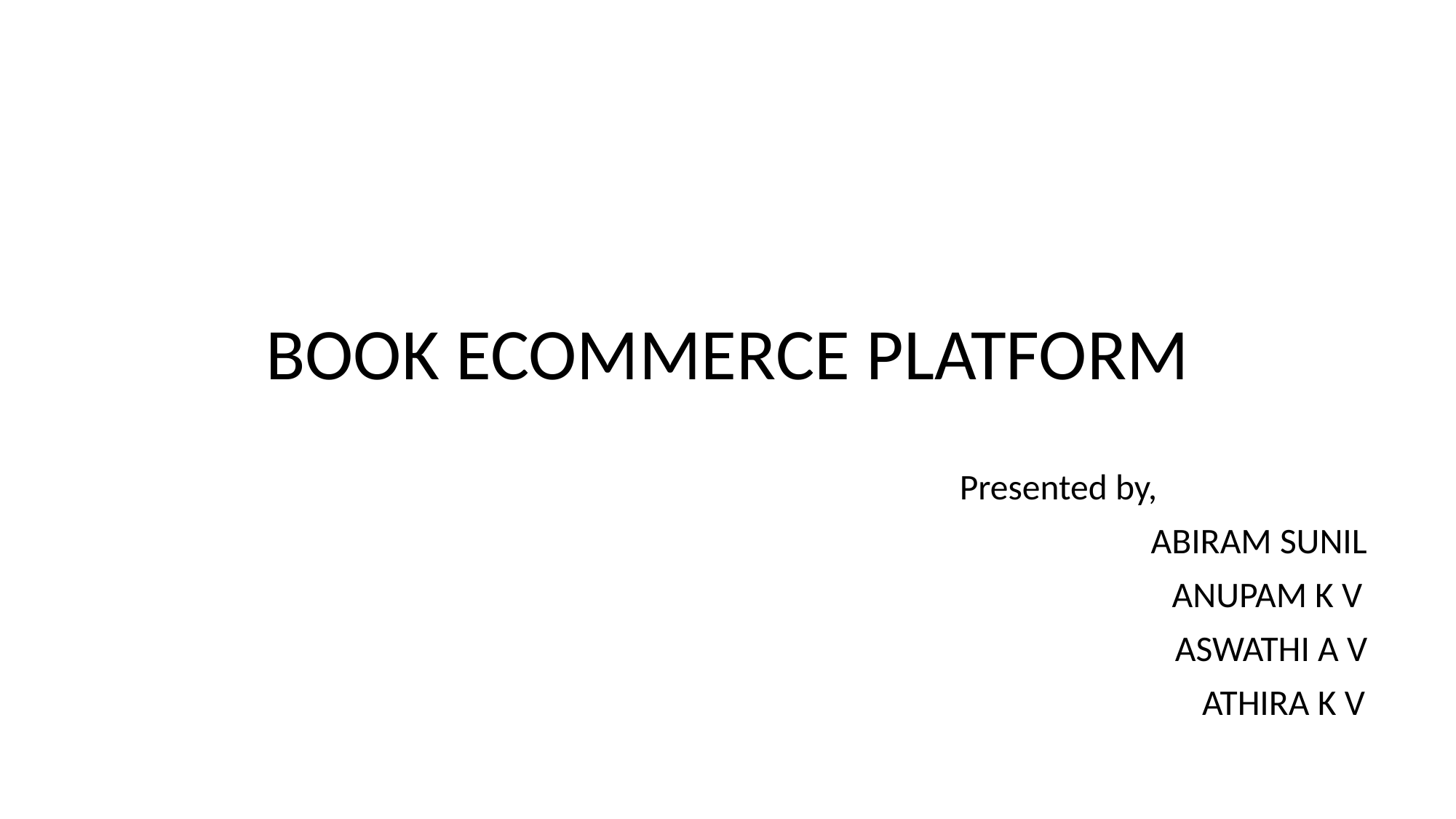

# BOOK ECOMMERCE PLATFORM
                                                                 Presented by,
                                                                                                                  ABIRAM SUNIL
                                                                                                                     ANUPAM K V
                                                                                                                     ASWATHI A V
                                                                                                                        ATHIRA K V